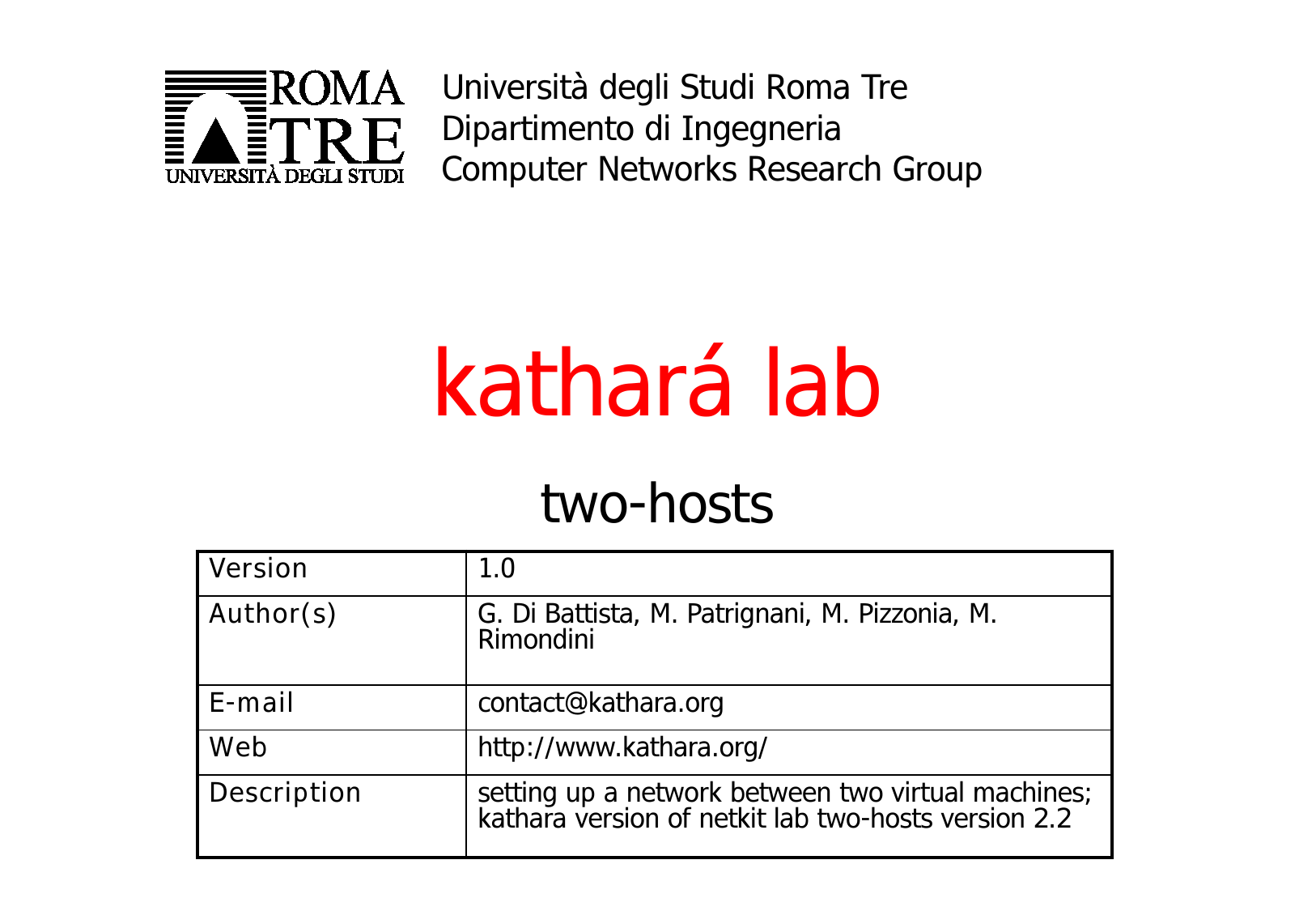

# kathará lab
two-hosts
| Version | 1.0 |
| --- | --- |
| Author(s) | G. Di Battista, M. Patrignani, M. Pizzonia, M. Rimondini |
| E-mail | contact@kathara.org |
| Web | http://www.kathara.org/ |
| Description | setting up a network between two virtual machines; kathara version of netkit lab two-hosts version 2.2 |